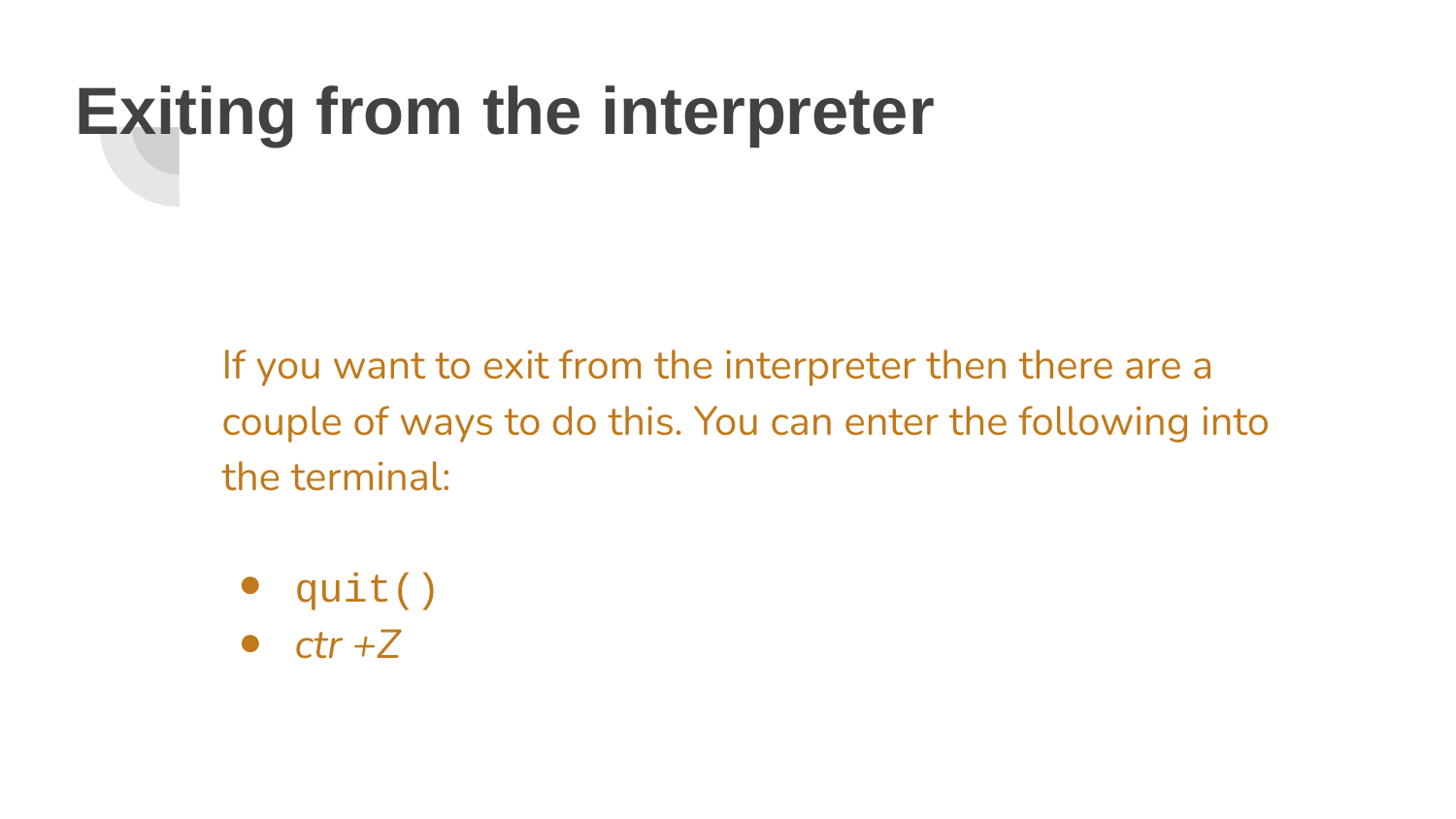

Exiting from the interpreter
If you want to exit from the interpreter then there are a couple of ways to do this. You can enter the following into the terminal:

quit()
ctr +Z